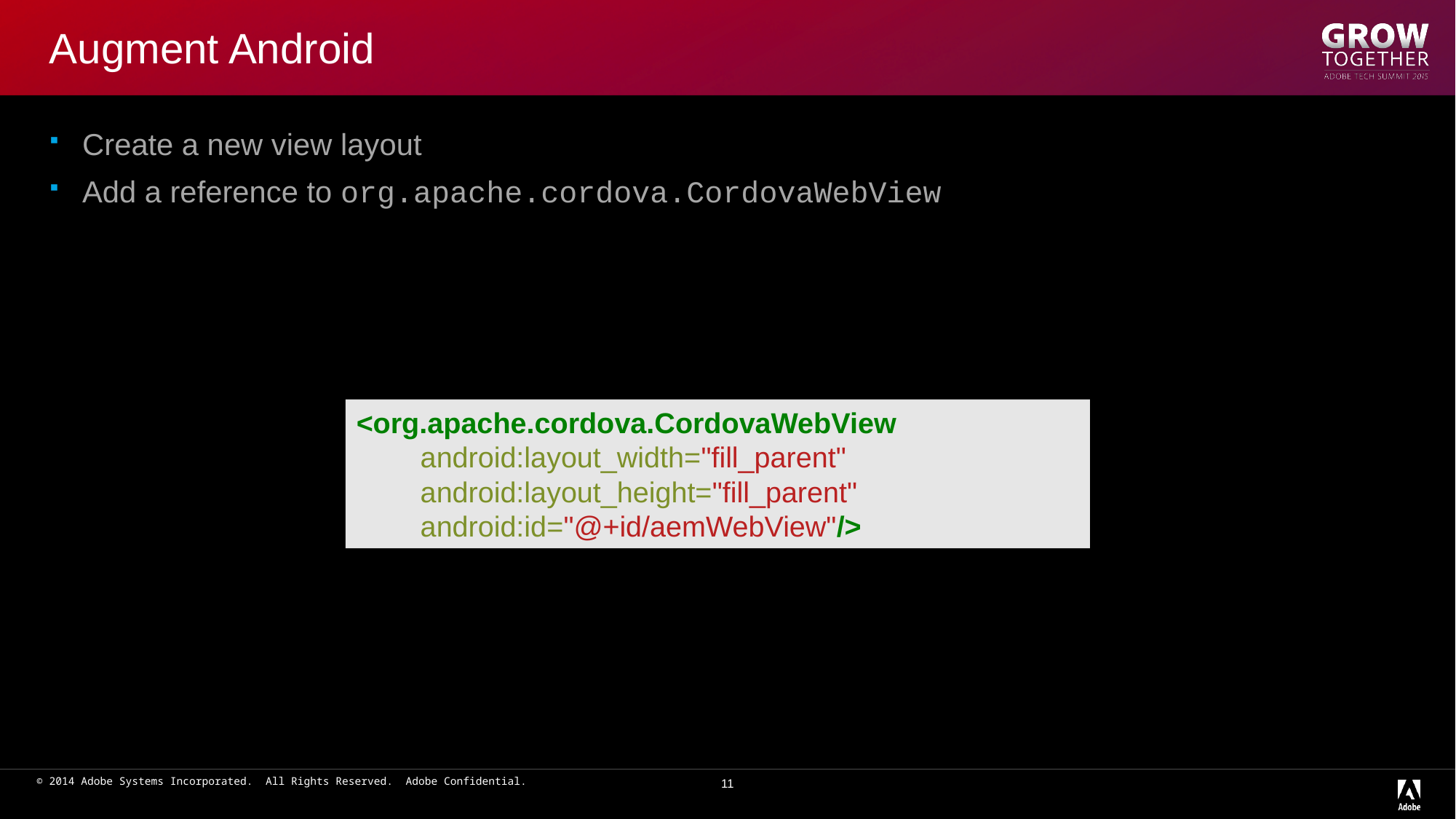

# Augment Android
Create a new view layout
Add a reference to org.apache.cordova.CordovaWebView
<org.apache.cordova.CordovaWebView
        android:layout_width="fill_parent"
        android:layout_height="fill_parent"
        android:id="@+id/aemWebView"/>
11